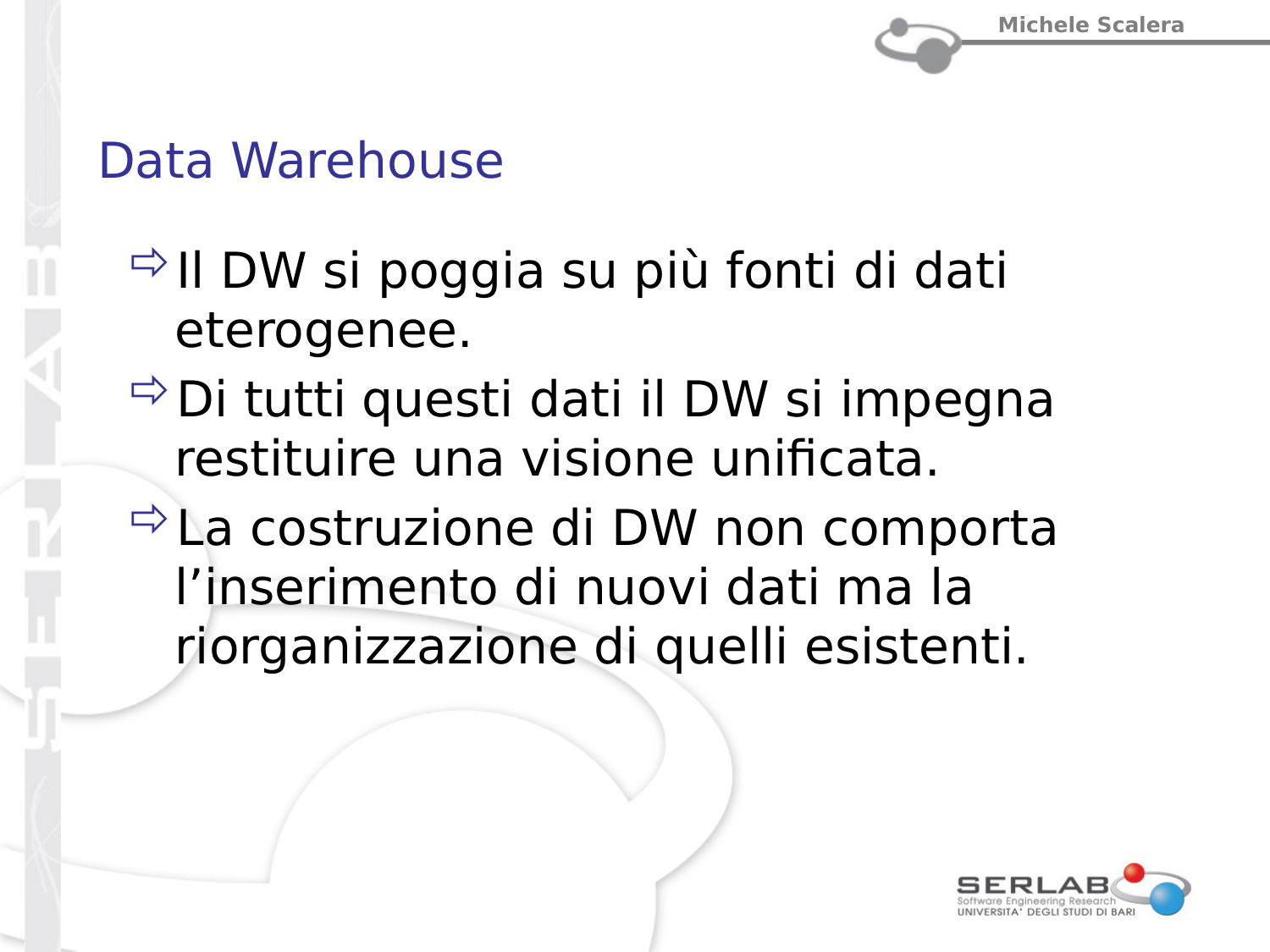

# Data Warehouse
Il DW si poggia su più fonti di dati eterogenee.
Di tutti questi dati il DW si impegna restituire una visione unificata.
La costruzione di DW non comporta l’inserimento di nuovi dati ma la riorganizzazione di quelli esistenti.
prof. Michele Scalera